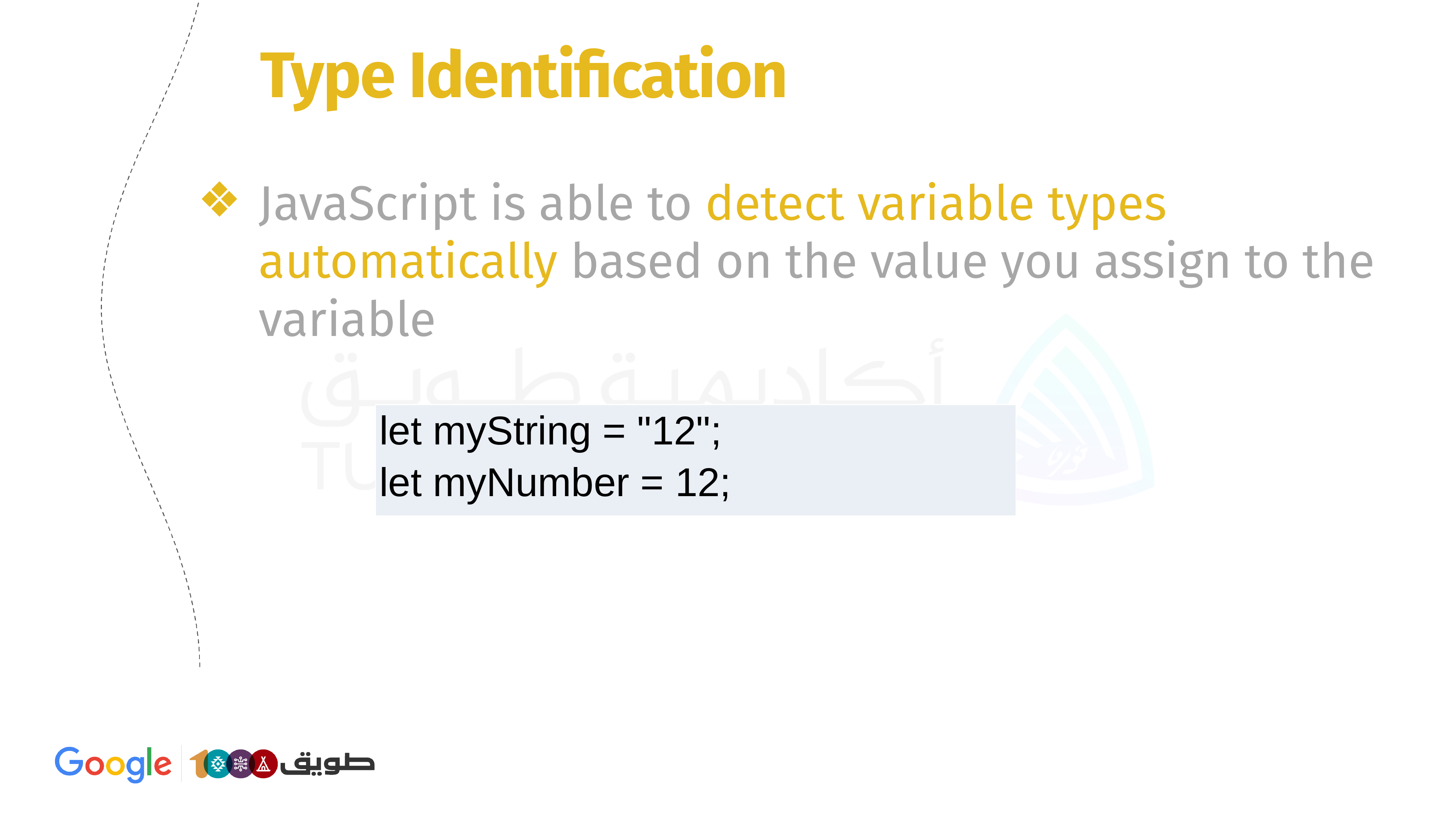

# Type Identification
JavaScript is able to detect variable types automatically based on the value you assign to the variable
| let myString = "12"; let myNumber = 12; |
| --- |